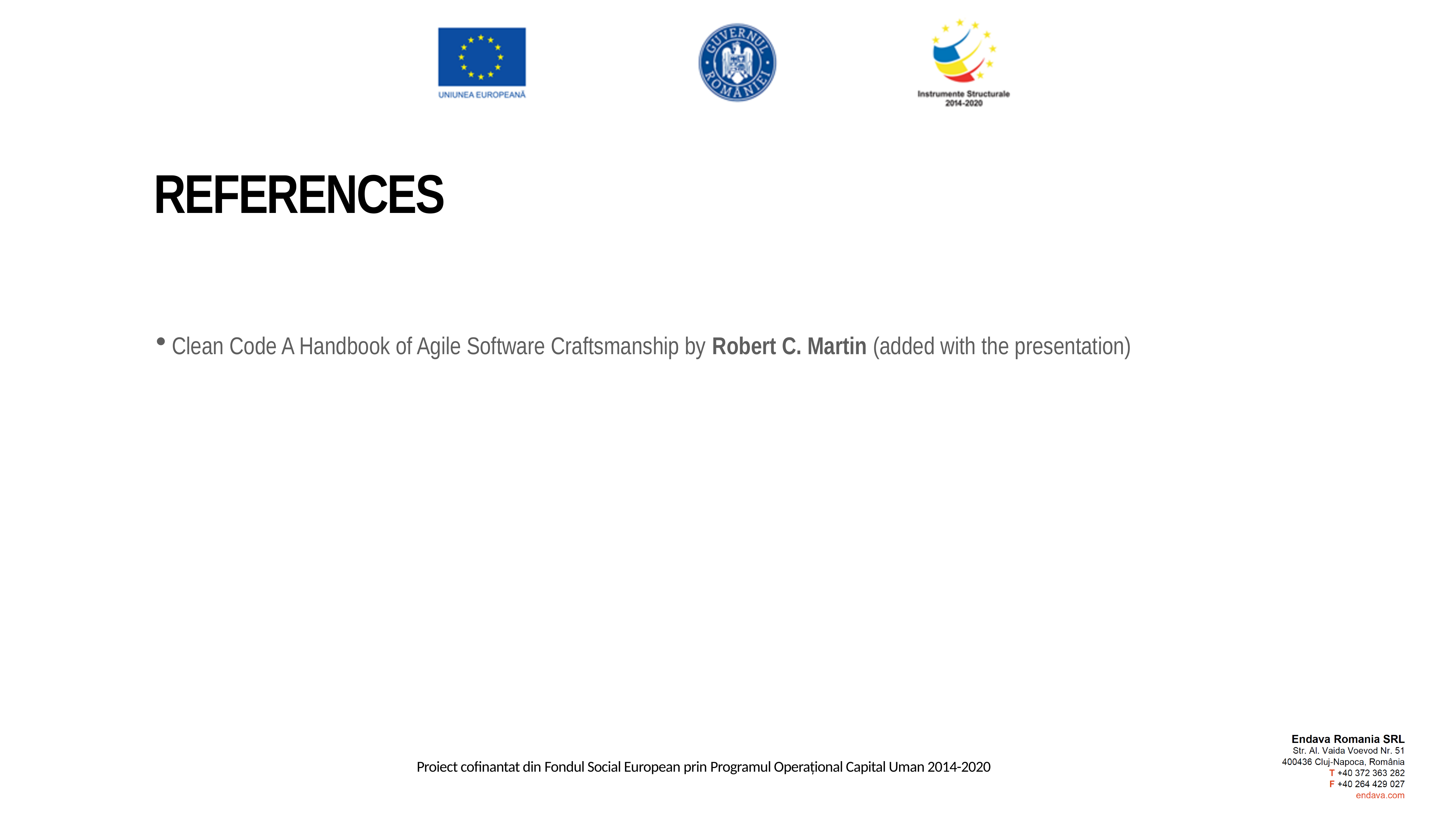

REFERENCES
Clean Code A Handbook of Agile Software Craftsmanship by Robert C. Martin (added with the presentation)
Are a set of rules that enable developers to write software that is easily extendable, maintainable, easy to read and easy to adapt to changing requirements.
Are a set of rules that enable developers to write software that is easily extendable, maintainable, easy to read and easy to adapt to changing requirements.